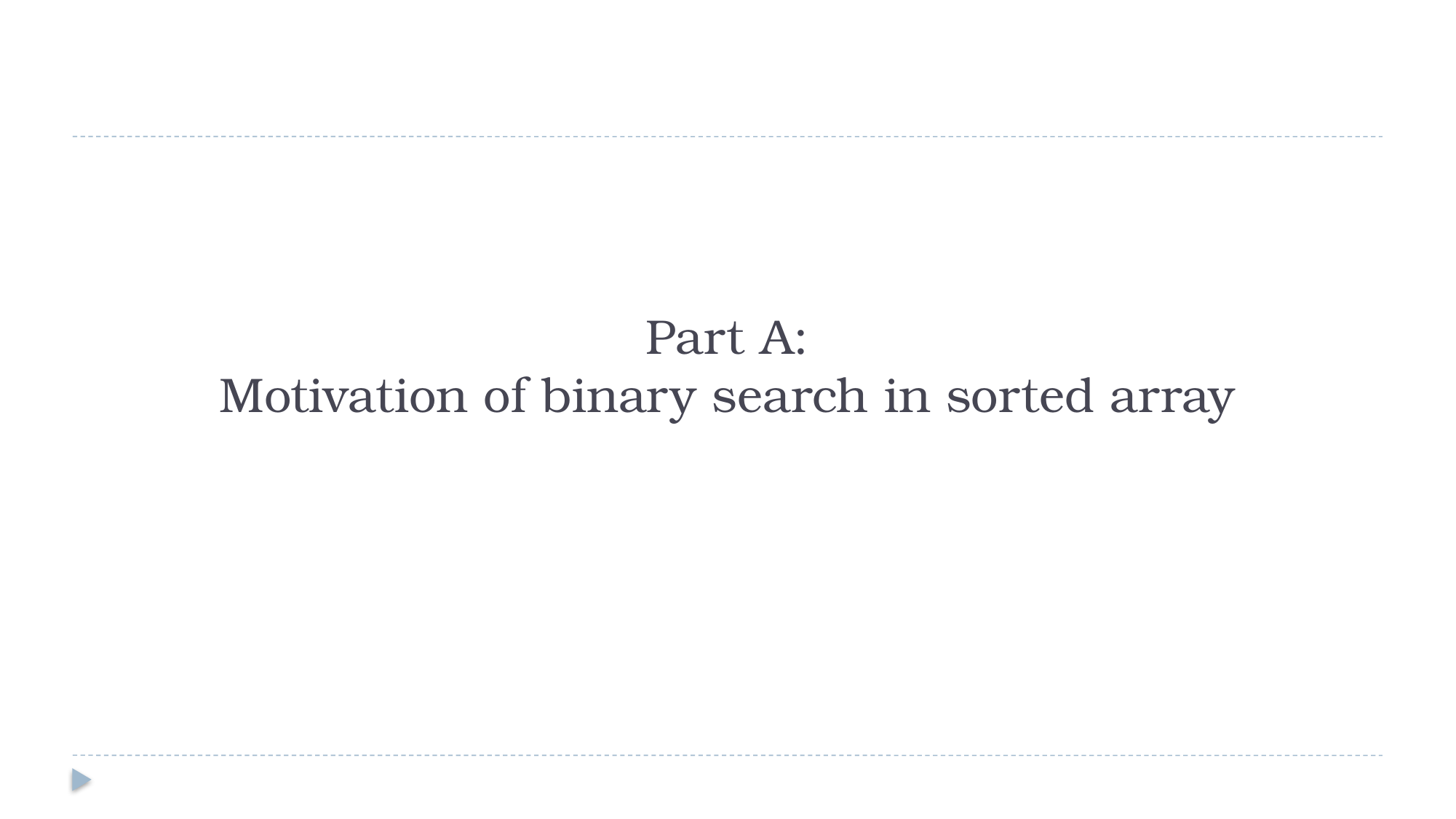

# Part A: Motivation of binary search in sorted array